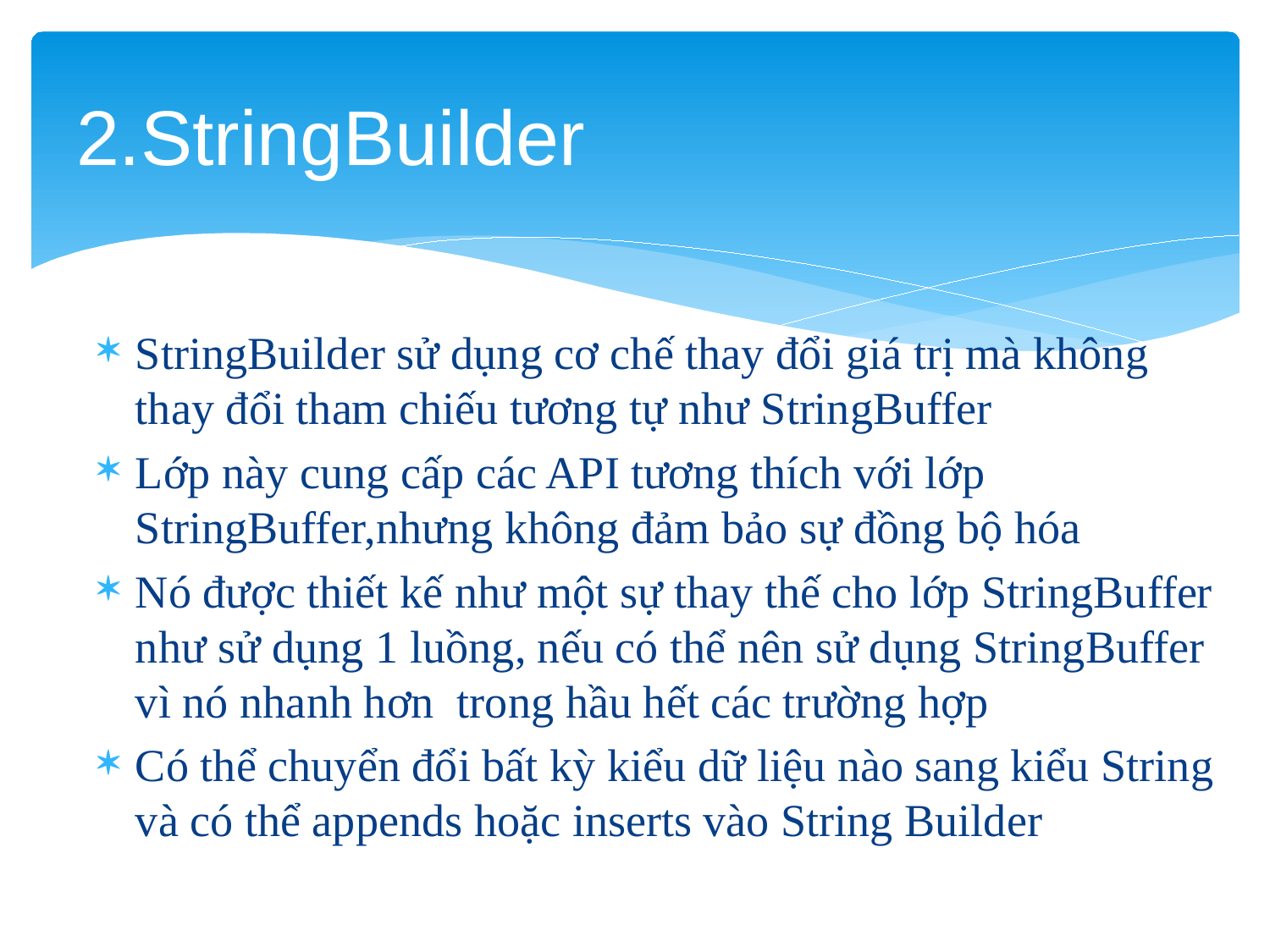

# 2.StringBuilder
StringBuilder sử dụng cơ chế thay đổi giá trị mà không thay đổi tham chiếu tương tự như StringBuffer
Lớp này cung cấp các API tương thích với lớp StringBuffer,nhưng không đảm bảo sự đồng bộ hóa
Nó được thiết kế như một sự thay thế cho lớp StringBuffer như sử dụng 1 luồng, nếu có thể nên sử dụng StringBuffer vì nó nhanh hơn  trong hầu hết các trường hợp
Có thể chuyển đổi bất kỳ kiểu dữ liệu nào sang kiểu String và có thể appends hoặc inserts vào String Builder